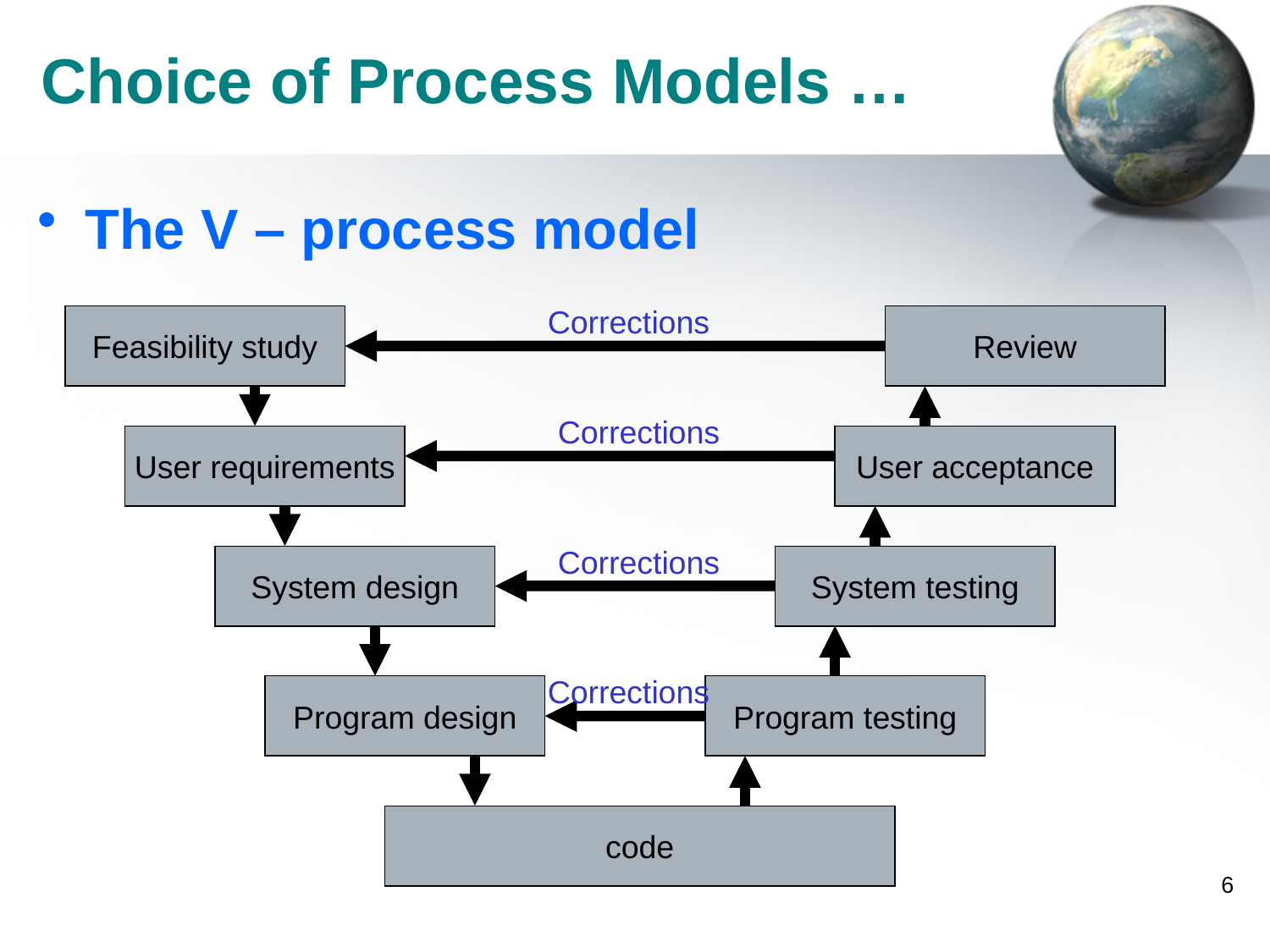

# Choice of Process Models …
The V – process model
Corrections
Feasibility study
Review

Corrections
User requirements
User acceptance

Corrections
System design
System testing

Corrections
Program design
Program testing

code
6